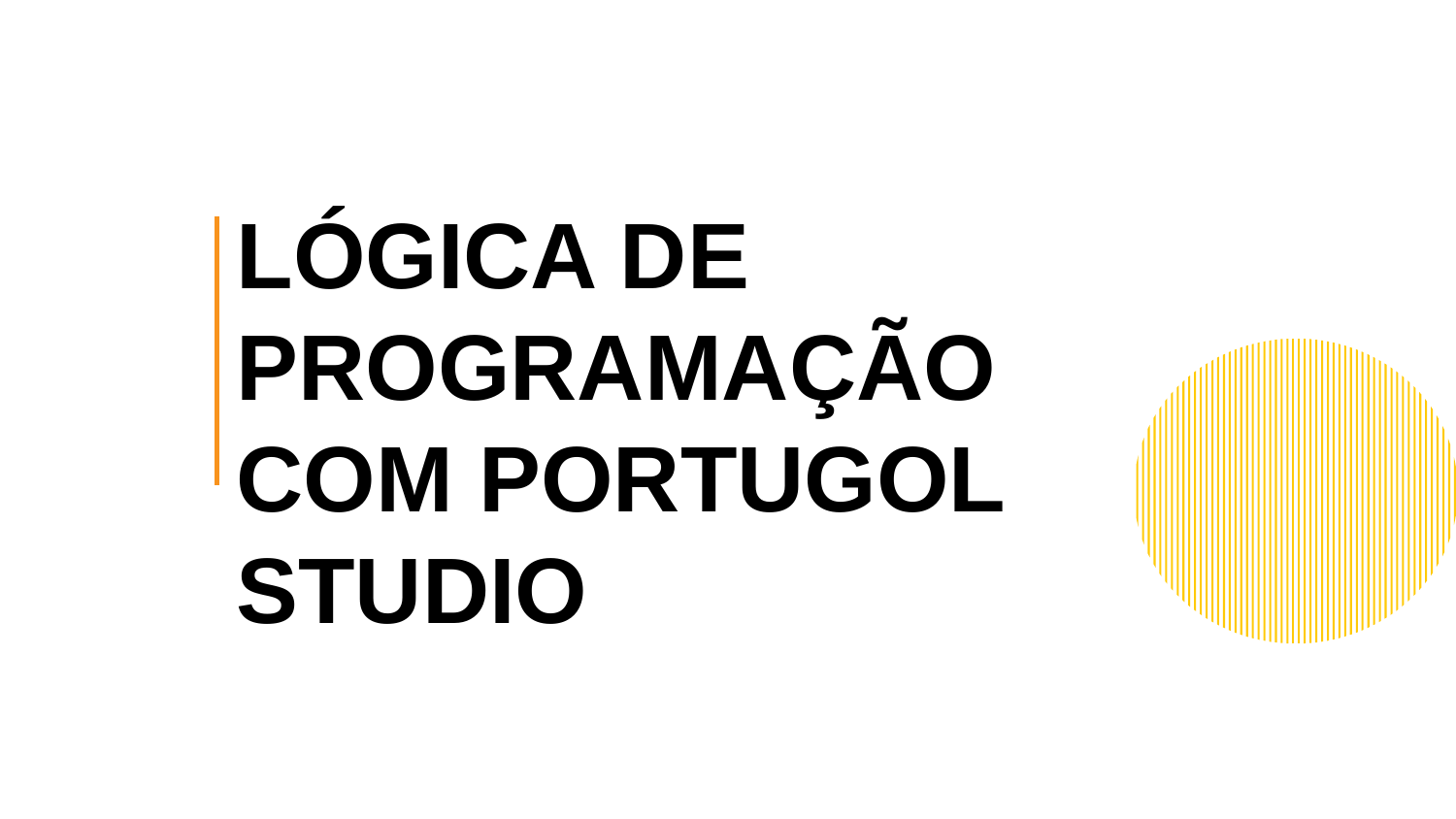

# LÓGICA DE PROGRAMAÇÃO
COM PORTUGOL STUDIO